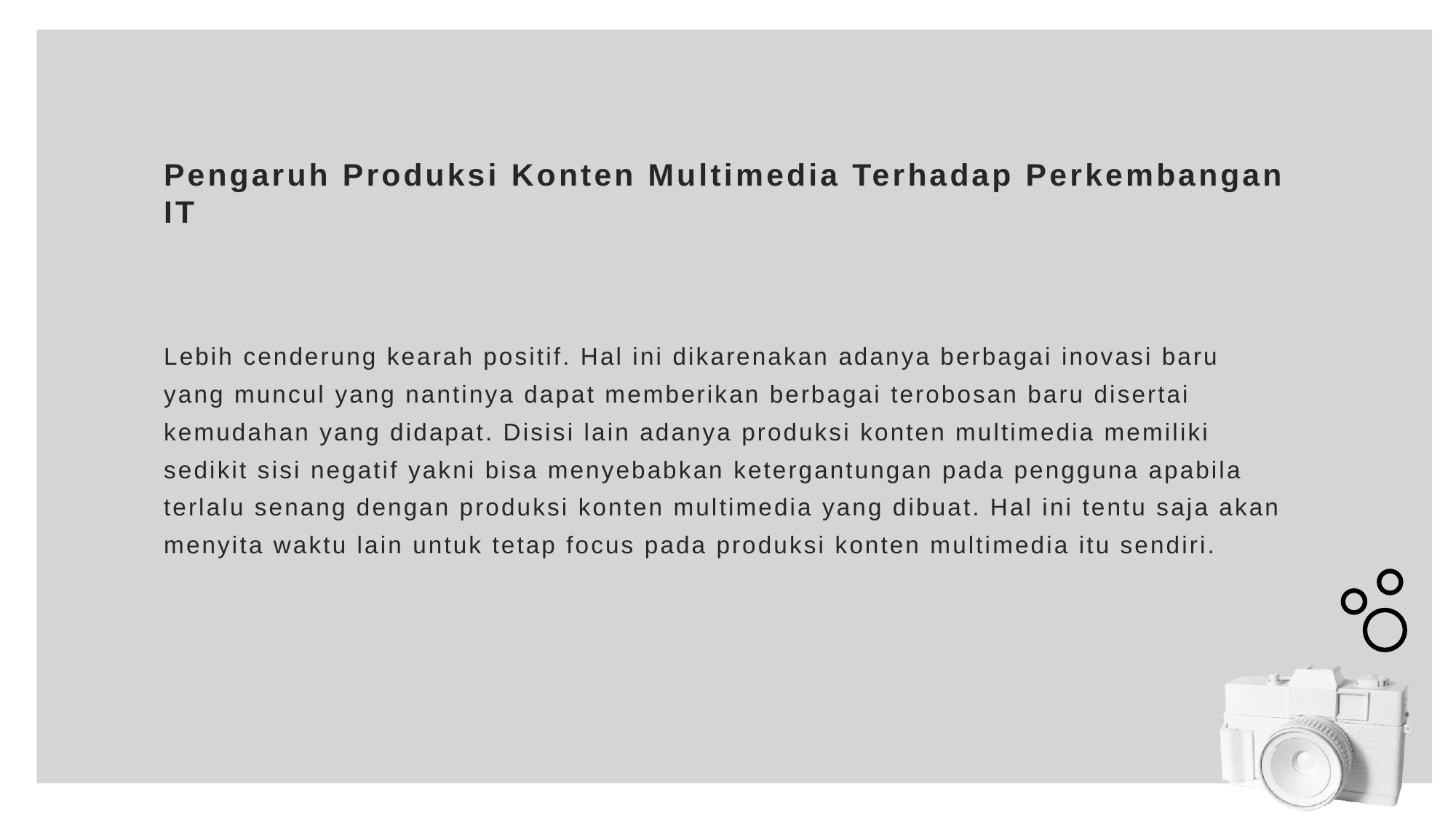

# Pengaruh Produksi Konten Multimedia Terhadap Perkembangan IT
Lebih cenderung kearah positif. Hal ini dikarenakan adanya berbagai inovasi baru yang muncul yang nantinya dapat memberikan berbagai terobosan baru disertai kemudahan yang didapat. Disisi lain adanya produksi konten multimedia memiliki sedikit sisi negatif yakni bisa menyebabkan ketergantungan pada pengguna apabila terlalu senang dengan produksi konten multimedia yang dibuat. Hal ini tentu saja akan menyita waktu lain untuk tetap focus pada produksi konten multimedia itu sendiri.